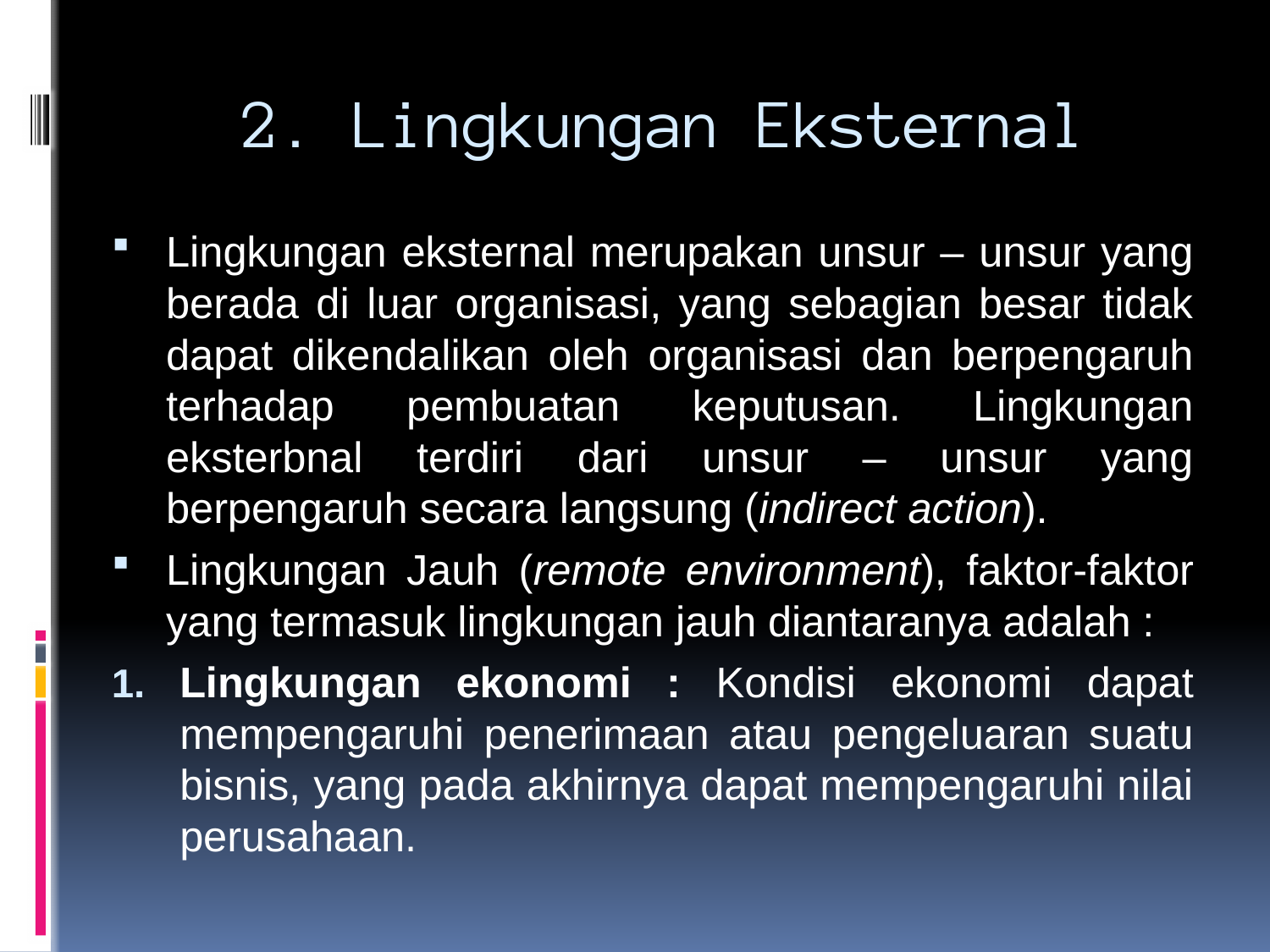

# 2. Lingkungan Eksternal
Lingkungan eksternal merupakan unsur – unsur yang berada di luar organisasi, yang sebagian besar tidak dapat dikendalikan oleh organisasi dan berpengaruh terhadap pembuatan keputusan. Lingkungan eksterbnal terdiri dari unsur – unsur yang berpengaruh secara langsung (indirect action).
Lingkungan Jauh (remote environment), faktor-faktor yang termasuk lingkungan jauh diantaranya adalah :
Lingkungan ekonomi : Kondisi ekonomi dapat mempengaruhi penerimaan atau pengeluaran suatu bisnis, yang pada akhirnya dapat mempengaruhi nilai perusahaan.